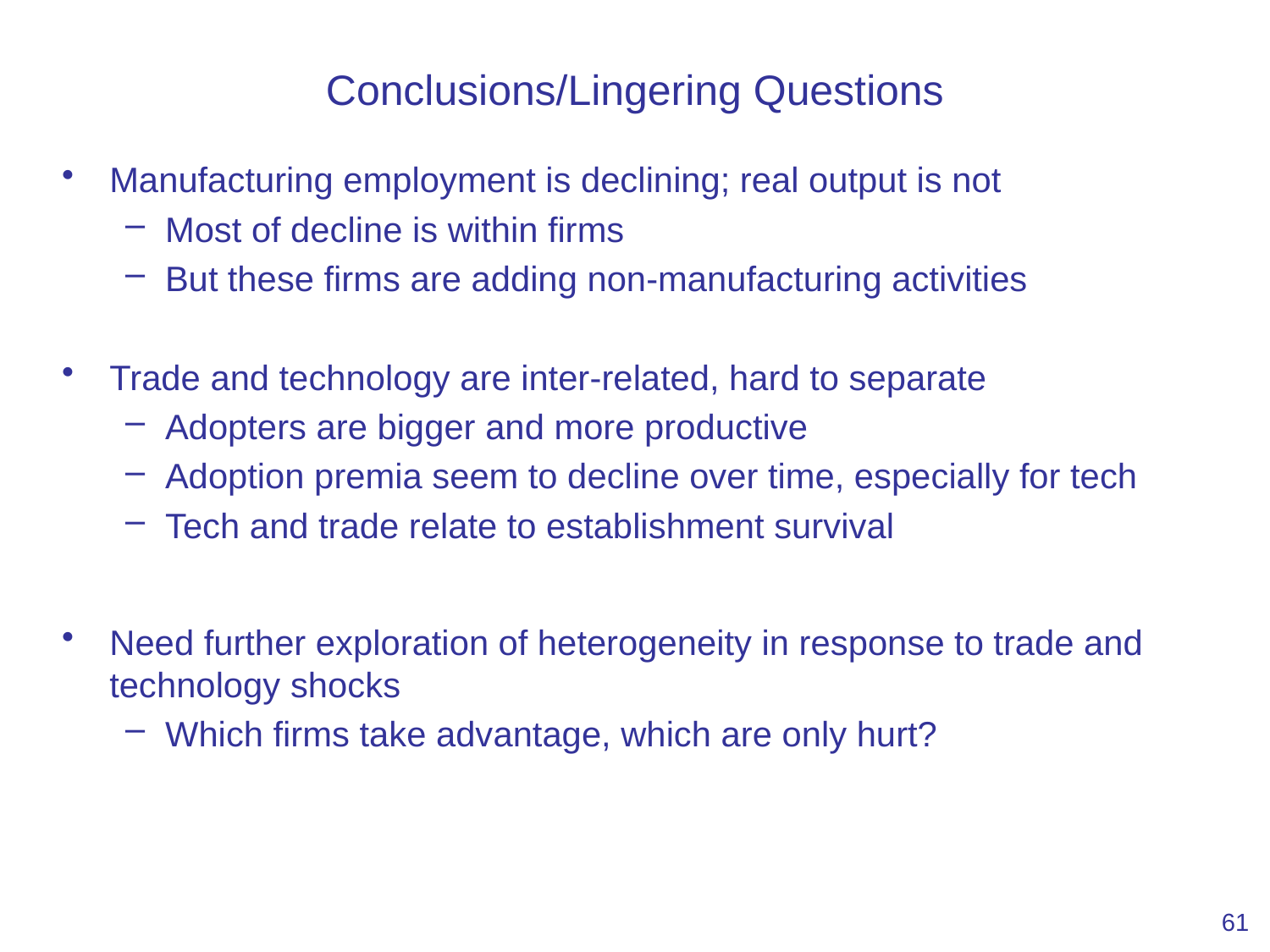

# Conclusions/Lingering Questions
Manufacturing employment is declining; real output is not
Most of decline is within firms
But these firms are adding non-manufacturing activities

Trade and technology are inter-related, hard to separate
Adopters are bigger and more productive
Adoption premia seem to decline over time, especially for tech
Tech and trade relate to establishment survival

Need further exploration of heterogeneity in response to trade and technology shocks
Which firms take advantage, which are only hurt?

61